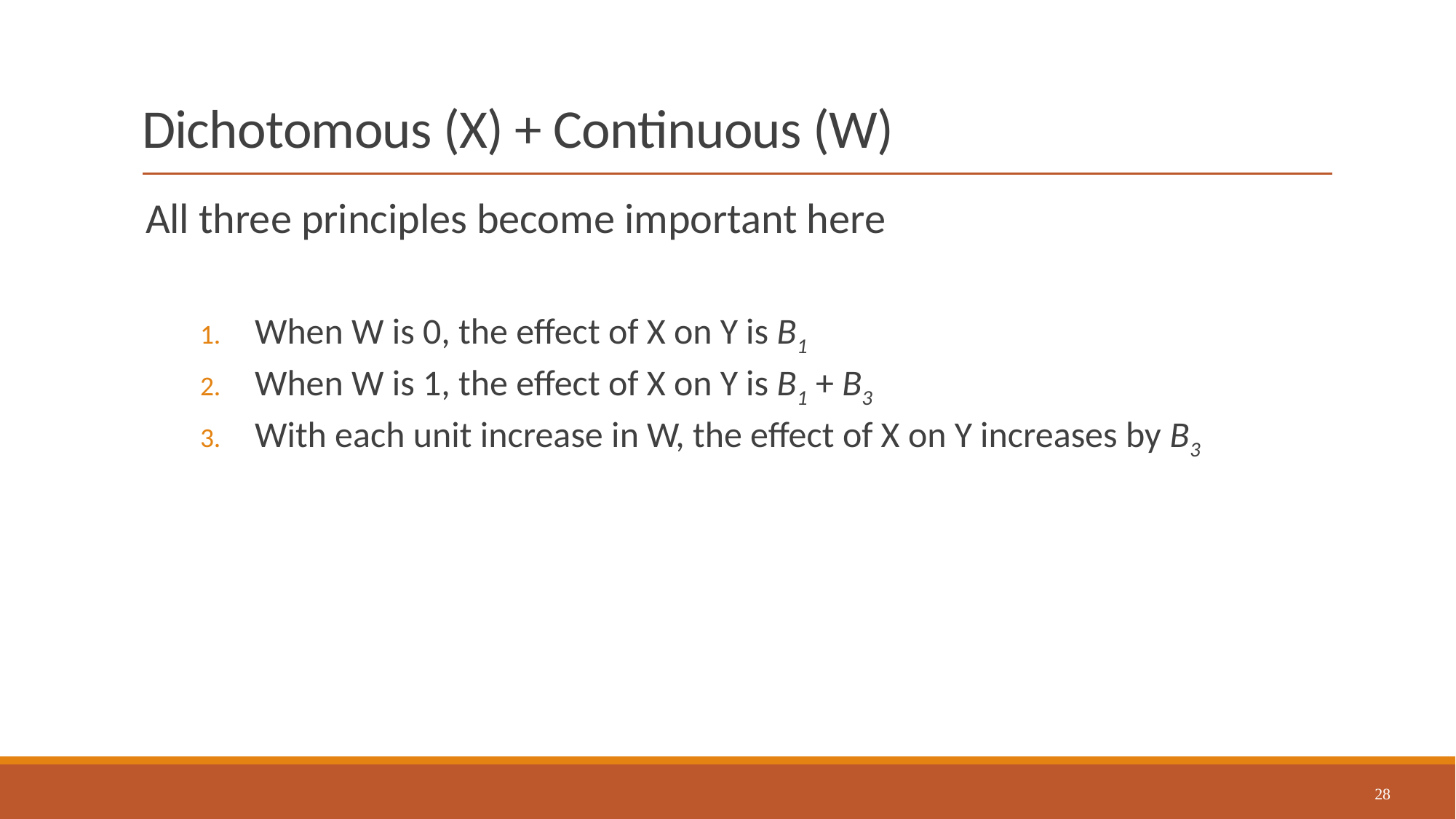

# Dichotomous (X) + Continuous (W)
All three principles become important here

When W is 0, the effect of X on Y is B1
When W is 1, the effect of X on Y is B1 + B3
With each unit increase in W, the effect of X on Y increases by B3

28